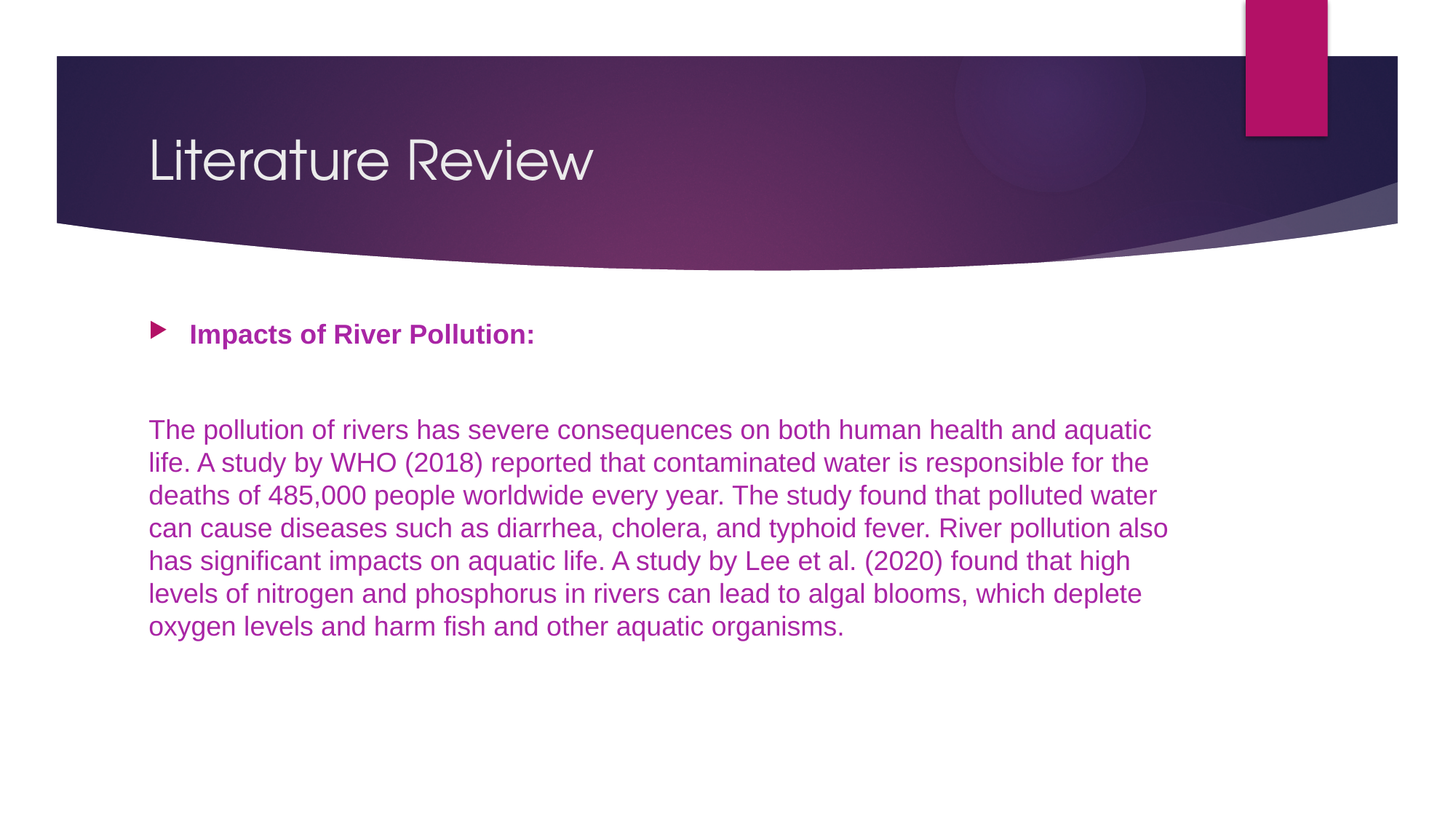

# Literature Review
Impacts of River Pollution:

The pollution of rivers has severe consequences on both human health and aquatic life. A study by WHO (2018) reported that contaminated water is responsible for the deaths of 485,000 people worldwide every year. The study found that polluted water can cause diseases such as diarrhea, cholera, and typhoid fever. River pollution also has significant impacts on aquatic life. A study by Lee et al. (2020) found that high levels of nitrogen and phosphorus in rivers can lead to algal blooms, which deplete oxygen levels and harm fish and other aquatic organisms.